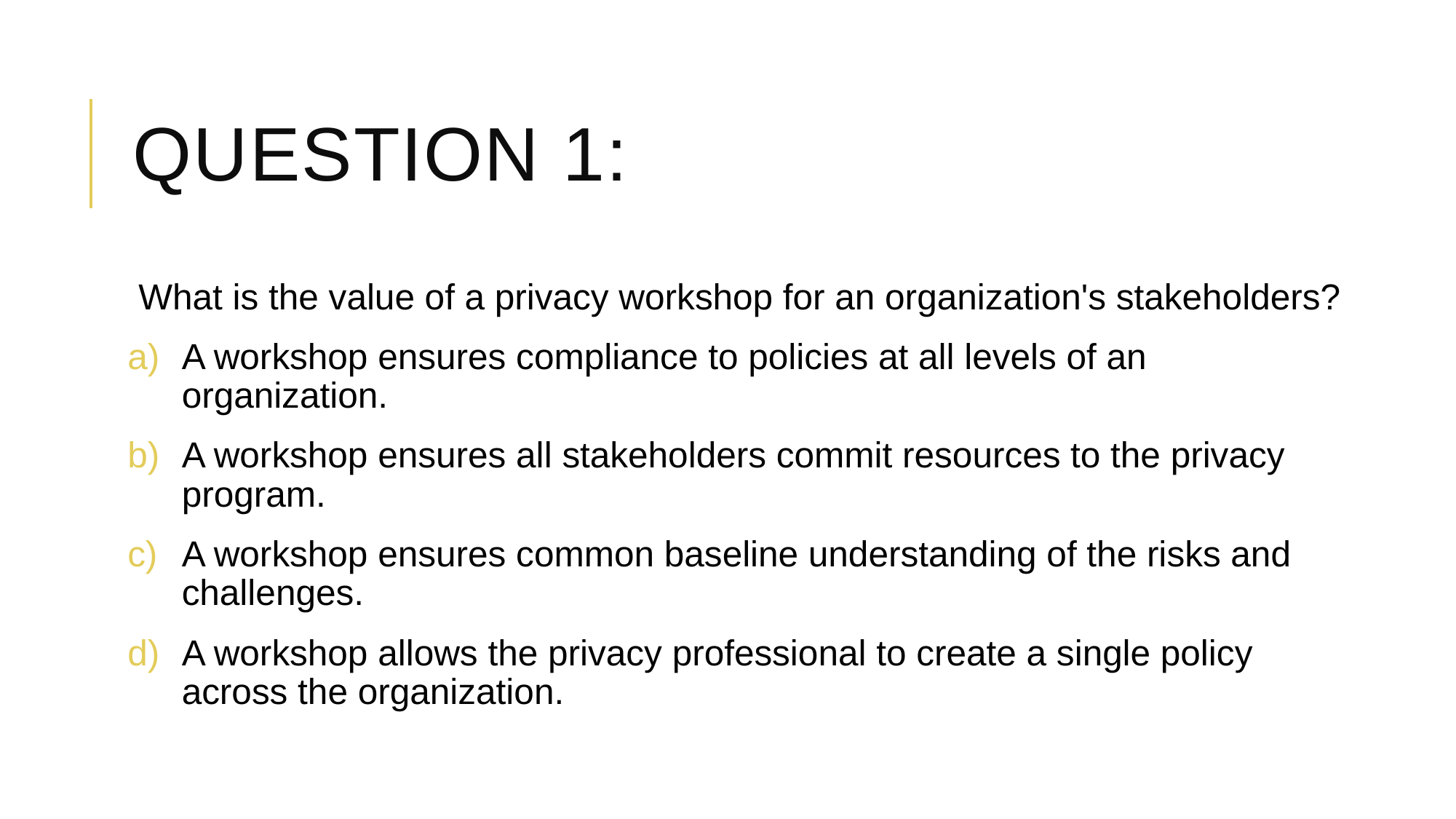

# Question 1:
What is the value of a privacy workshop for an organization's stakeholders?
A workshop ensures compliance to policies at all levels of an organization.
A workshop ensures all stakeholders commit resources to the privacy program.
A workshop ensures common baseline understanding of the risks and challenges.
A workshop allows the privacy professional to create a single policy across the organization.